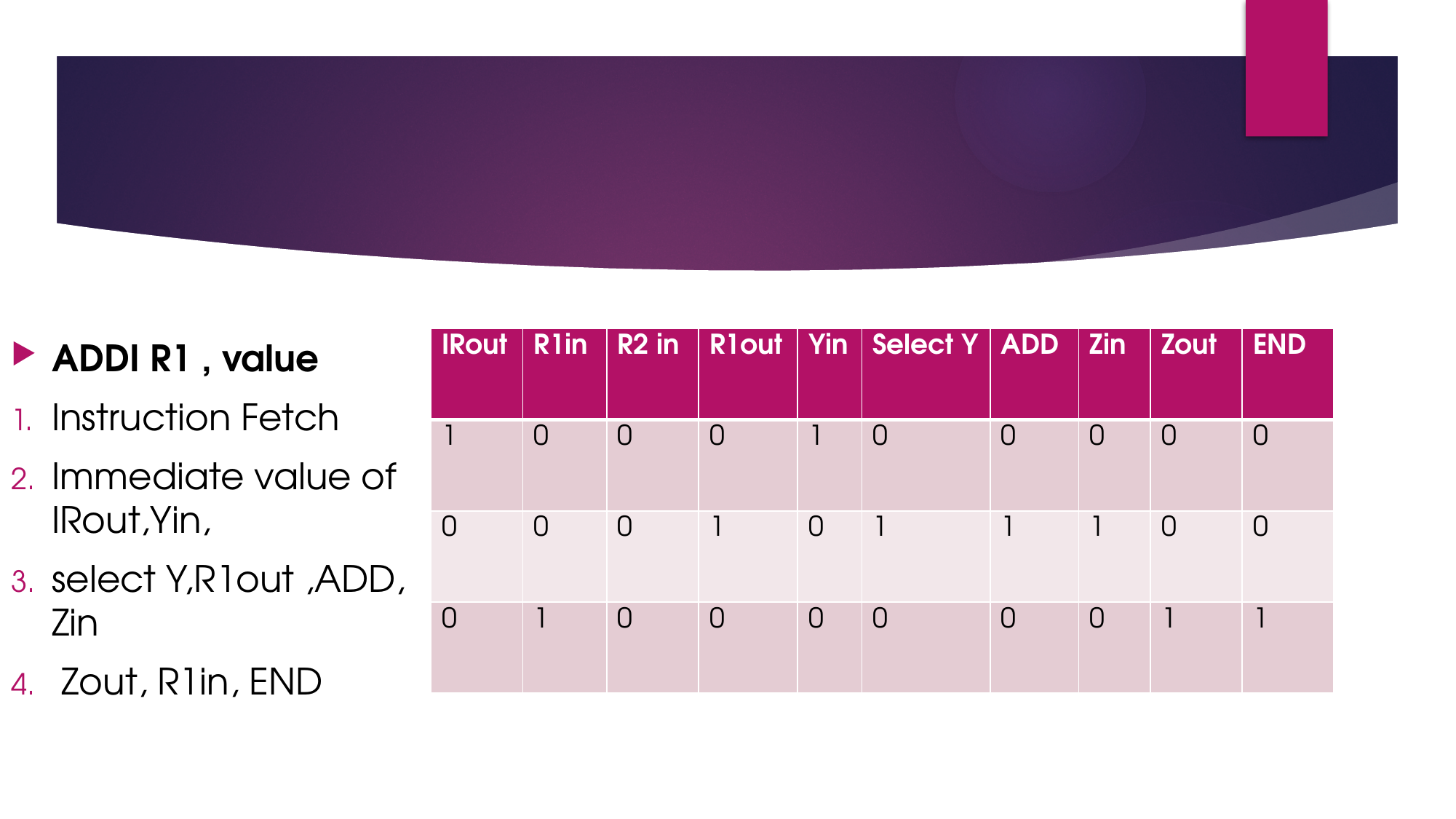

| IRout | R1in | R2 in | R1out | Yin | Select Y | ADD | Zin | Zout | END |
| --- | --- | --- | --- | --- | --- | --- | --- | --- | --- |
| 1 | 0 | 0 | 0 | 1 | 0 | 0 | 0 | 0 | 0 |
| 0 | 0 | 0 | 1 | 0 | 1 | 1 | 1 | 0 | 0 |
| 0 | 1 | 0 | 0 | 0 | 0 | 0 | 0 | 1 | 1 |
ADDI R1 , value
Instruction Fetch
Immediate value of IRout,Yin,
select Y,R1out ,ADD, Zin
 Zout, R1in, END